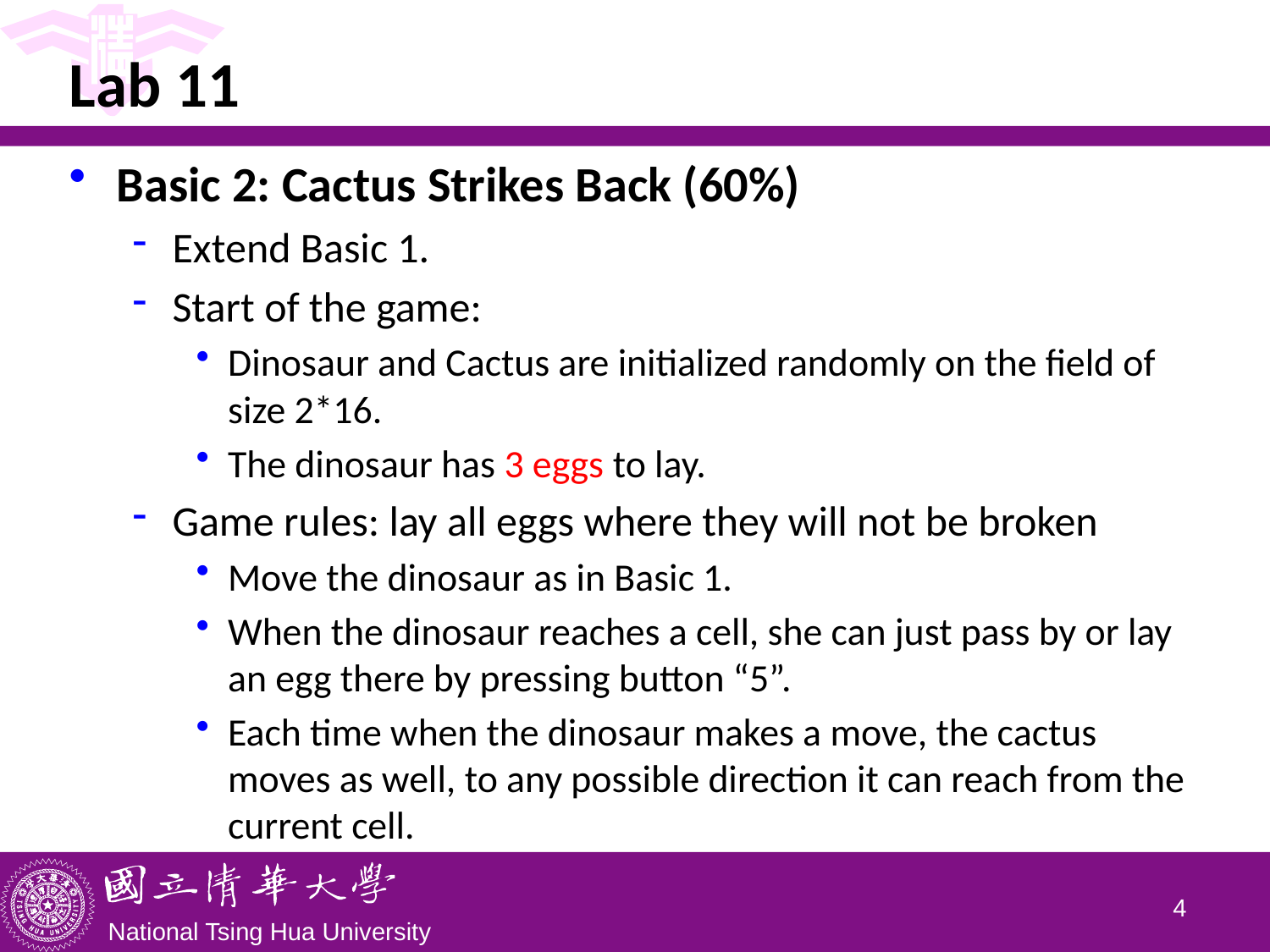

# Lab 11
Basic 2: Cactus Strikes Back (60%)
Extend Basic 1.
Start of the game:
Dinosaur and Cactus are initialized randomly on the field of size 2*16.
The dinosaur has 3 eggs to lay.
Game rules: lay all eggs where they will not be broken
Move the dinosaur as in Basic 1.
When the dinosaur reaches a cell, she can just pass by or lay an egg there by pressing button “5”.
Each time when the dinosaur makes a move, the cactus moves as well, to any possible direction it can reach from the current cell.

4